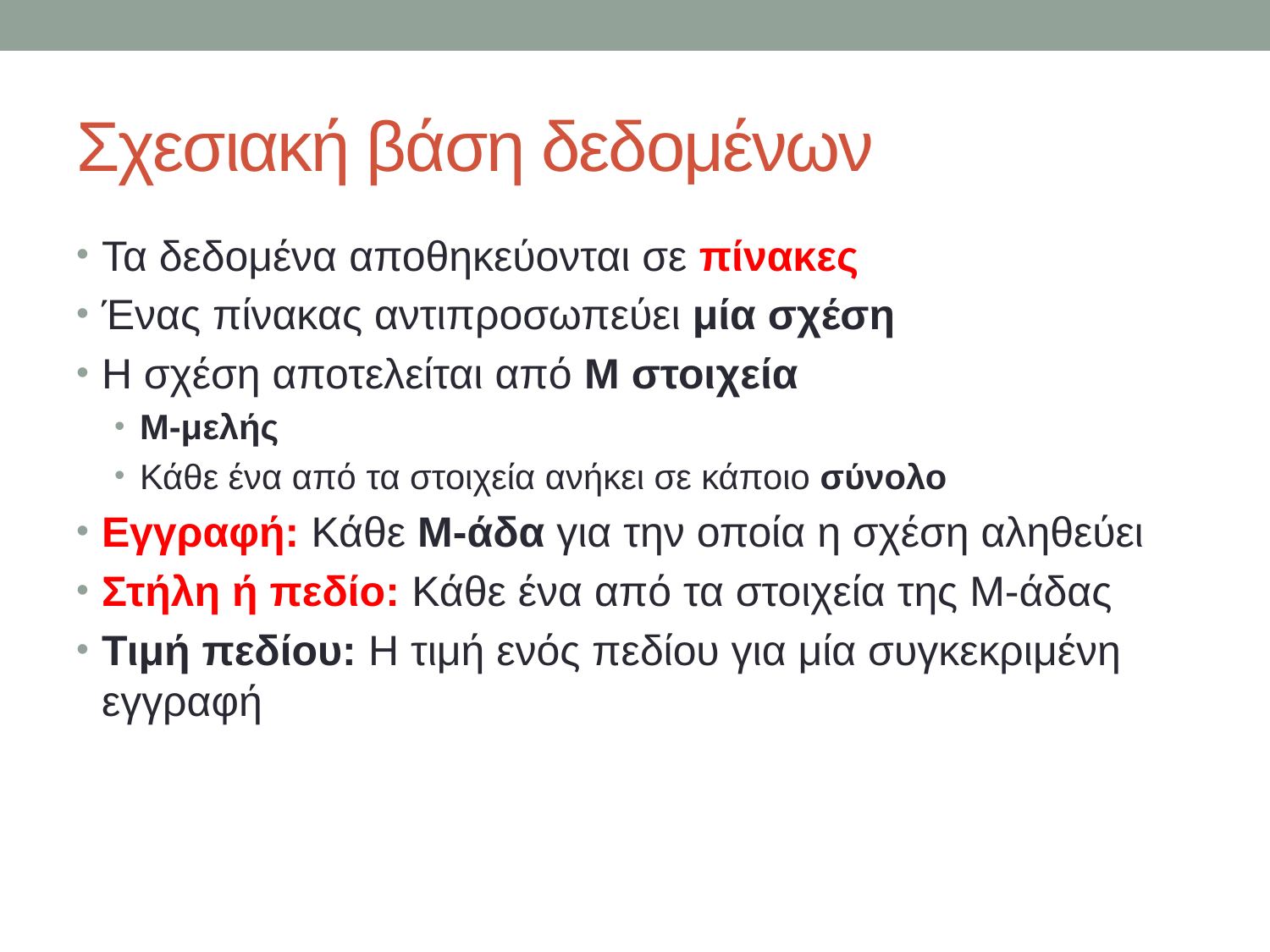

# Σχεσιακή βάση δεδομένων
Τα δεδομένα αποθηκεύονται σε πίνακες
Ένας πίνακας αντιπροσωπεύει μία σχέση
Η σχέση αποτελείται από M στοιχεία
M-μελής
Κάθε ένα από τα στοιχεία ανήκει σε κάποιο σύνολο
Εγγραφή: Κάθε M-άδα για την οποία η σχέση αληθεύει
Στήλη ή πεδίο: Κάθε ένα από τα στοιχεία της Μ-άδας
Τιμή πεδίου: Η τιμή ενός πεδίου για μία συγκεκριμένη εγγραφή